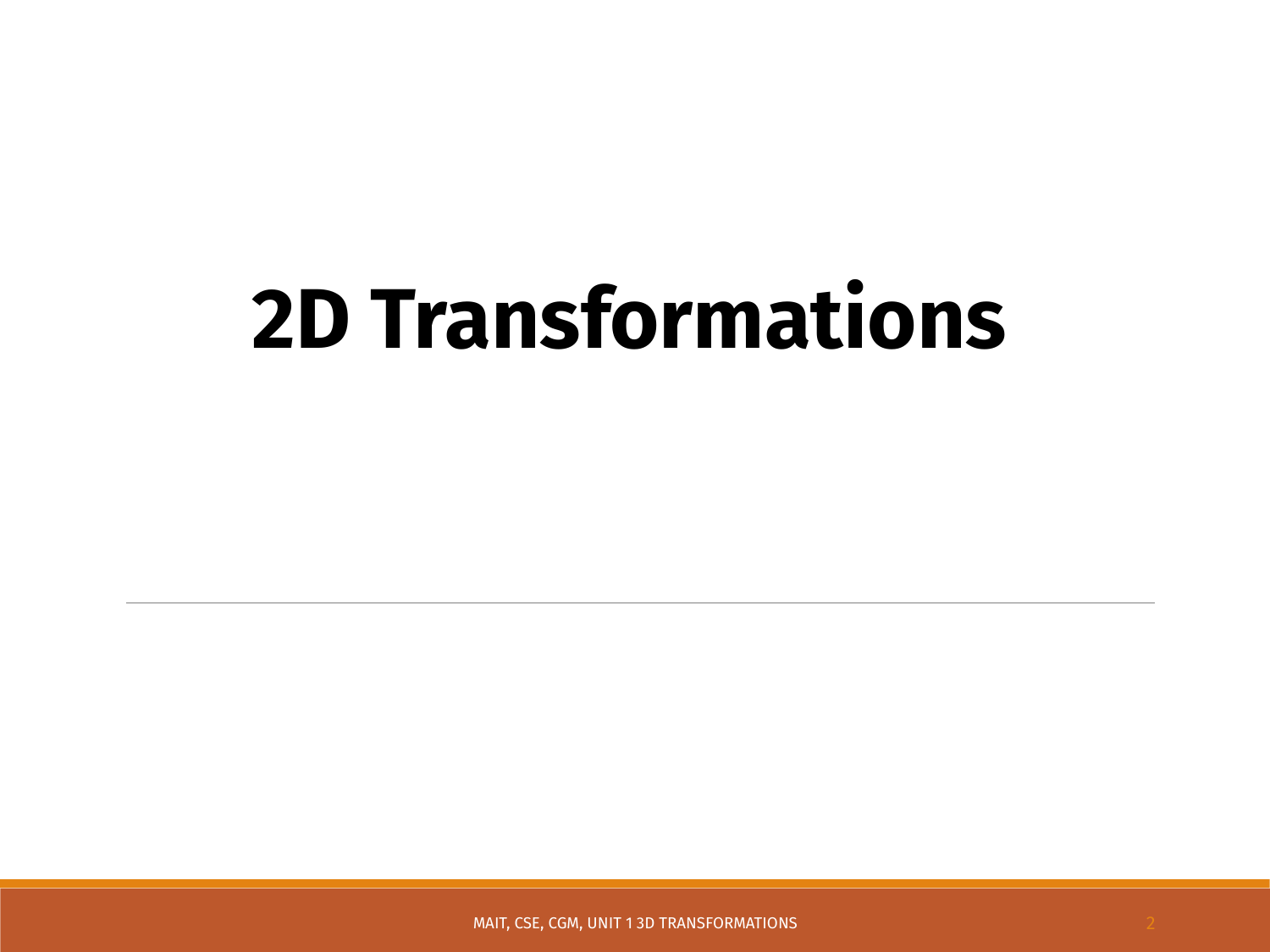

2D Transformations
MAIT, CSE, CGM, UNIT 1 3D TRANSFORMATIONS
2